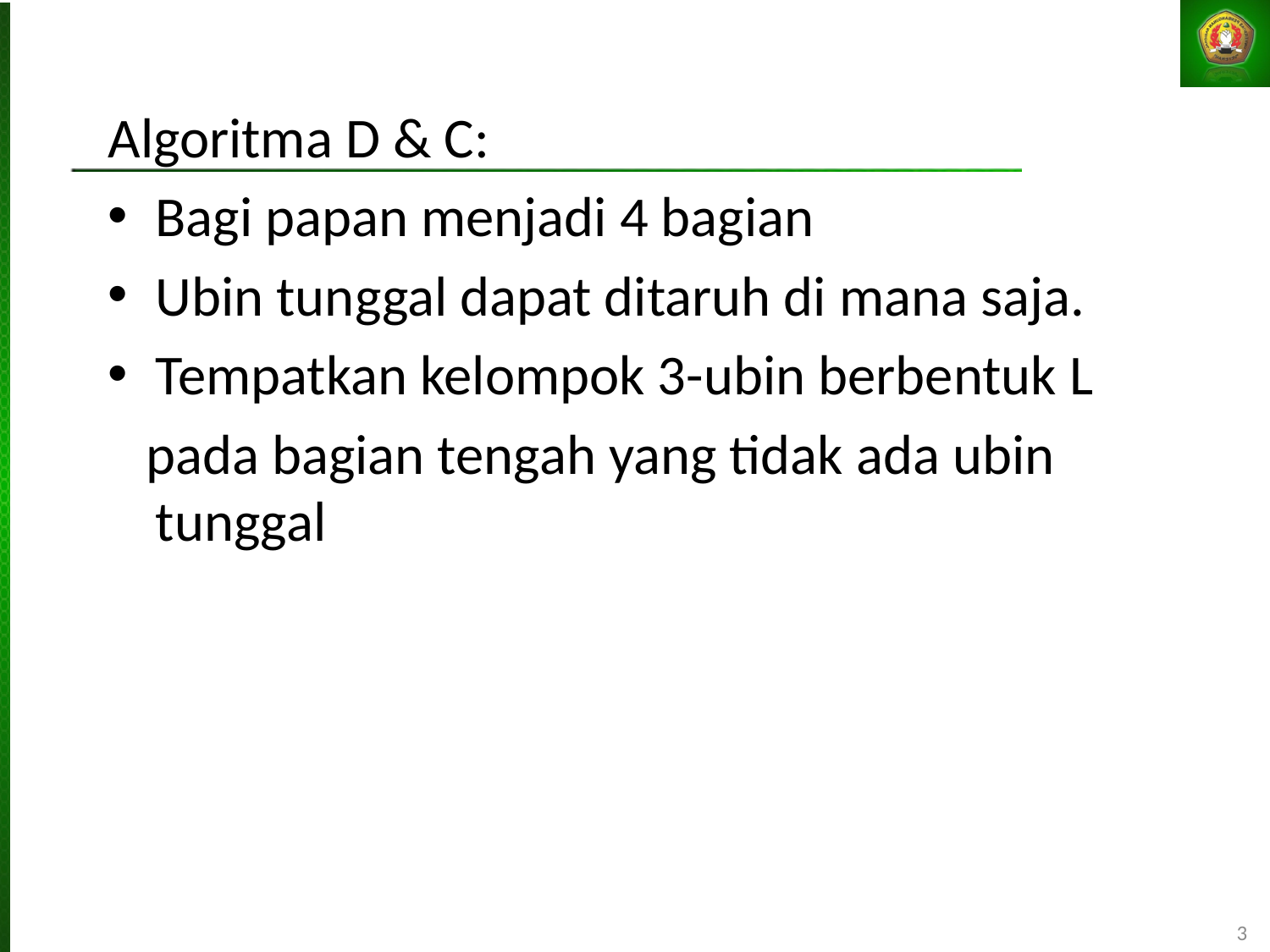

Algoritma D & C:
Bagi papan menjadi 4 bagian
Ubin tunggal dapat ditaruh di mana saja.
Tempatkan kelompok 3-ubin berbentuk L
   pada bagian tengah yang tidak ada ubin tunggal

3